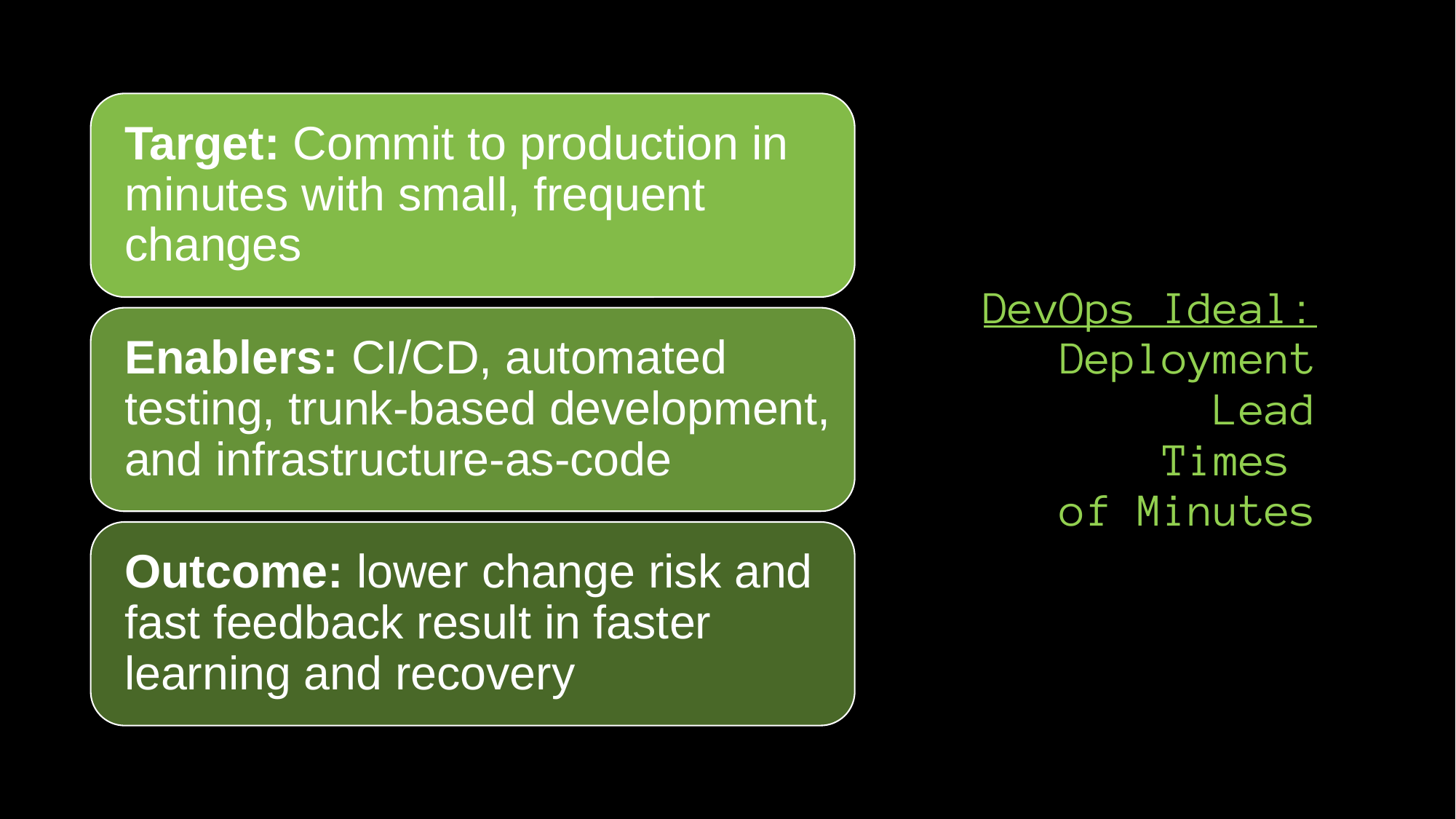

Target: Commit to production in minutes with small, frequent changes
Enablers: CI/CD, automated testing, trunk-based development, and infrastructure-as-code
Outcome: lower change risk and fast feedback result in faster learning and recovery
# DevOps Ideal: Deployment Lead Times of Minutes